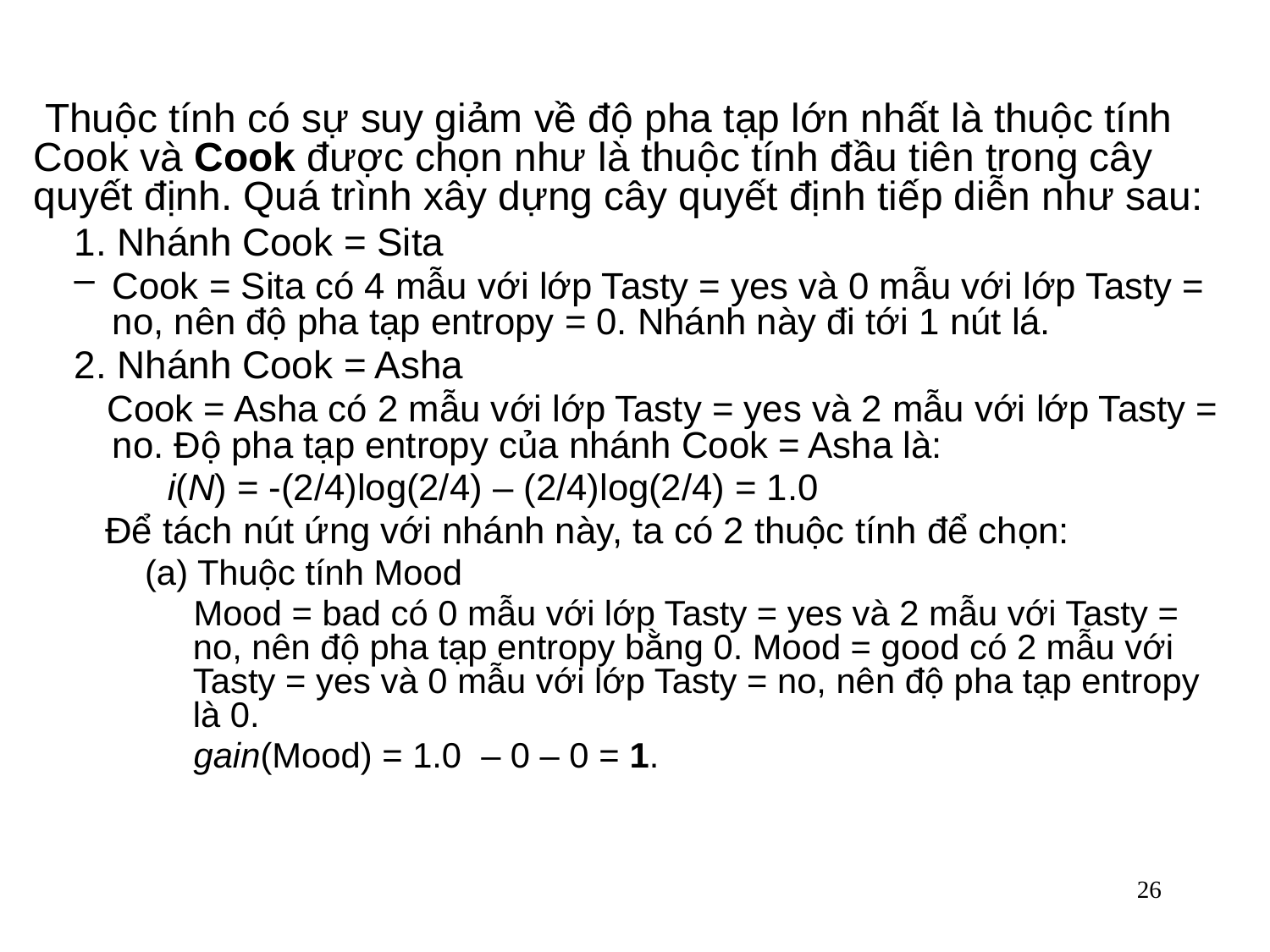

Thuộc tính có sự suy giảm về độ pha tạp lớn nhất là thuộc tính Cook và Cook được chọn như là thuộc tính đầu tiên trong cây quyết định. Quá trình xây dựng cây quyết định tiếp diễn như sau:
1. Nhánh Cook = Sita
Cook = Sita có 4 mẫu với lớp Tasty = yes và 0 mẫu với lớp Tasty = no, nên độ pha tạp entropy = 0. Nhánh này đi tới 1 nút lá.
2. Nhánh Cook = Asha
    Cook = Asha có 2 mẫu với lớp Tasty = yes và 2 mẫu với lớp Tasty = no. Độ pha tạp entropy của nhánh Cook = Asha là:
         i(N) = -(2/4)log(2/4) – (2/4)log(2/4) = 1.0
   Để tách nút ứng với nhánh này, ta có 2 thuộc tính để chọn:
(a) Thuộc tính Mood
     Mood = bad có 0 mẫu với lớp Tasty = yes và 2 mẫu với Tasty = no, nên độ pha tạp entropy bằng 0. Mood = good có 2 mẫu với  Tasty = yes và 0 mẫu với lớp Tasty = no, nên độ pha tạp entropy là 0.
     gain(Mood) = 1.0  – 0 – 0 = 1.

26